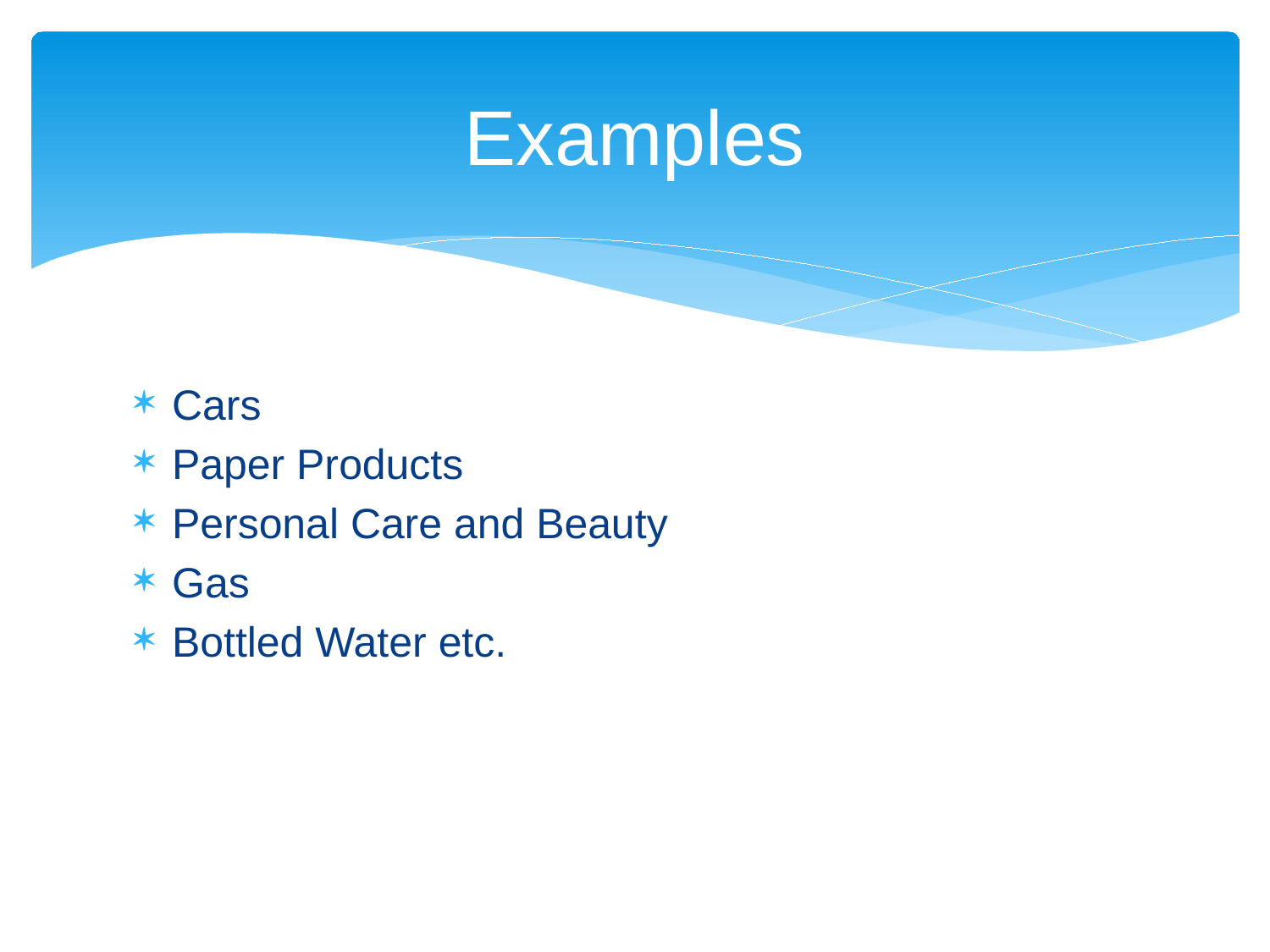

# Examples
Cars
Paper Products
Personal Care and Beauty
Gas
Bottled Water etc.